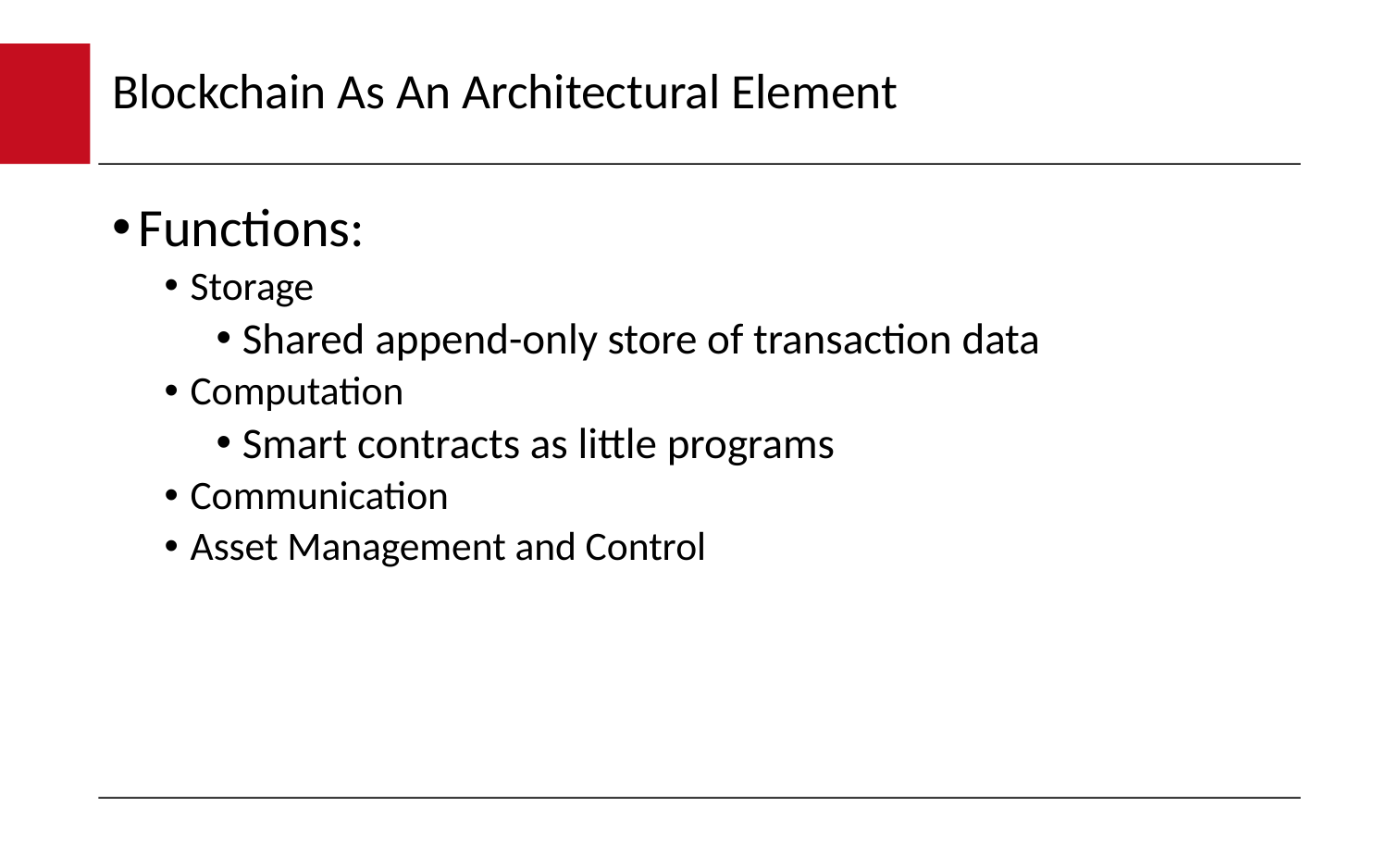

# Blockchain As An Architectural Element
Functions:
Storage
Shared append-only store of transaction data
Computation
Smart contracts as little programs
Communication
Asset Management and Control